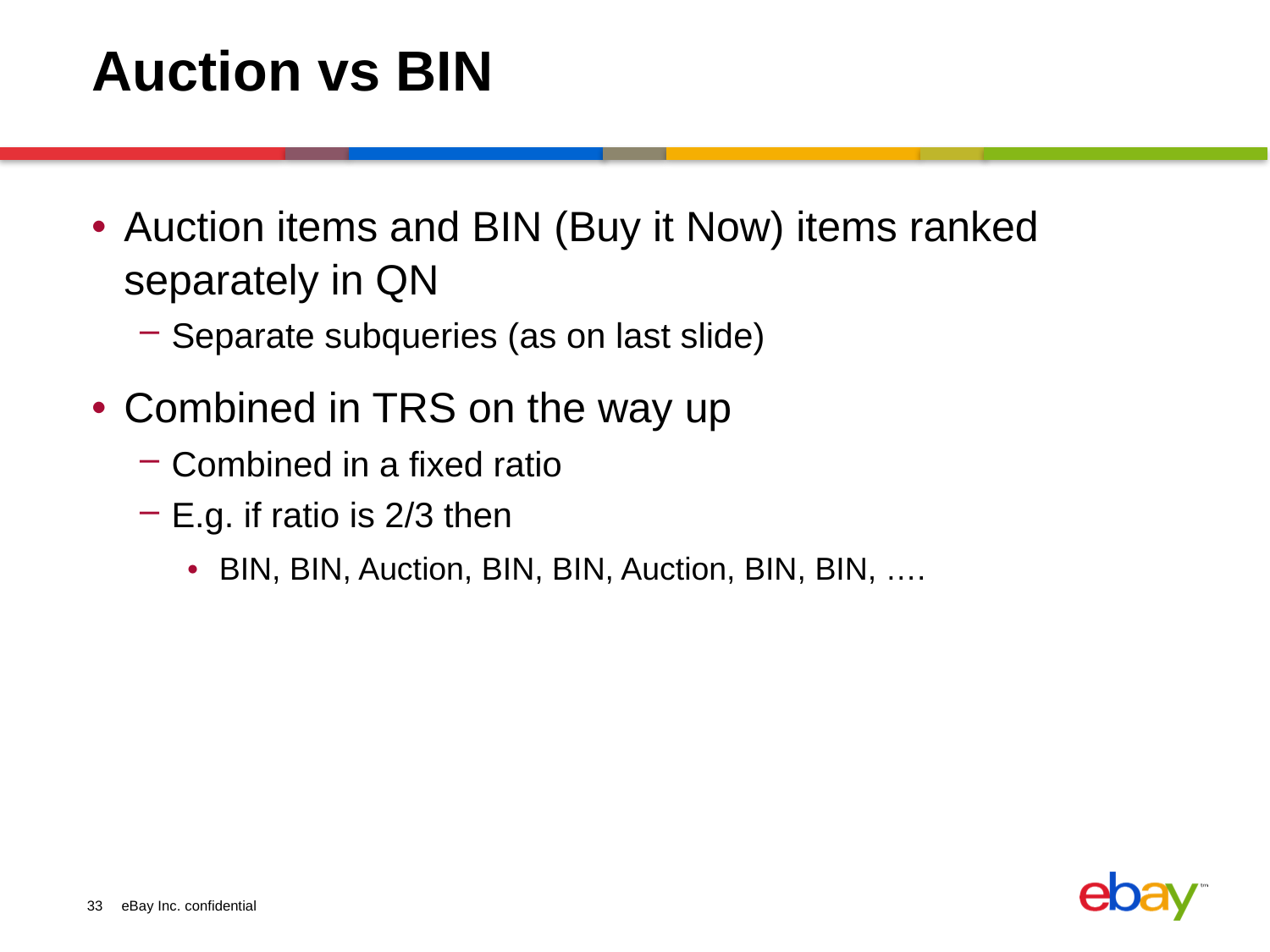

# Auction vs BIN
Auction items and BIN (Buy it Now) items ranked separately in QN
Separate subqueries (as on last slide)
Combined in TRS on the way up
Combined in a fixed ratio
E.g. if ratio is 2/3 then
BIN, BIN, Auction, BIN, BIN, Auction, BIN, BIN, ….

33